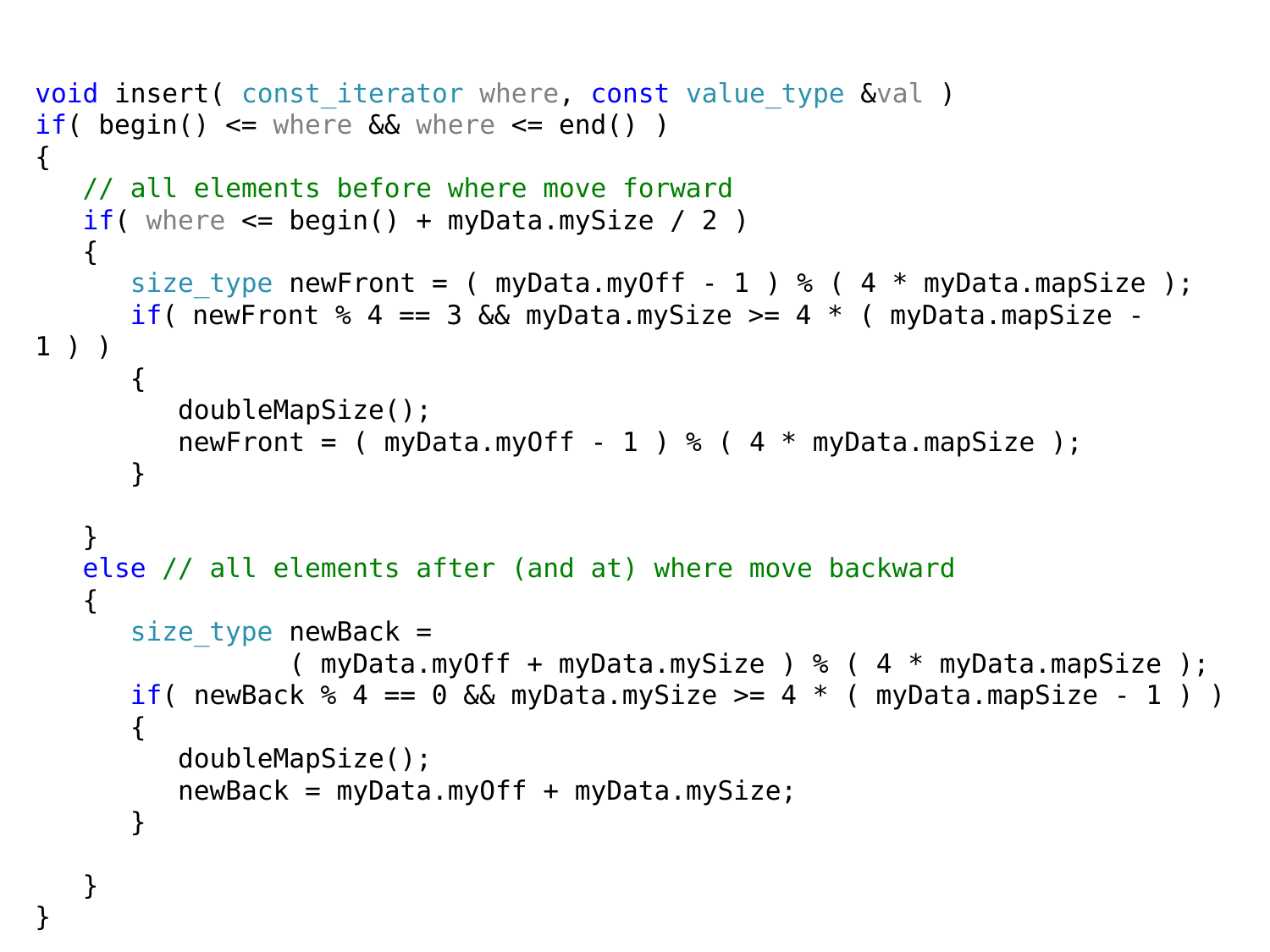

void insert( const_iterator where, const value_type &val )
if( begin() <= where && where <= end() )
{
   // all elements before where move forward
   if( where <= begin() + myData.mySize / 2 )
   {
      size_type newFront = ( myData.myOff - 1 ) % ( 4 * myData.mapSize );
      if( newFront % 4 == 3 && myData.mySize >= 4 * ( myData.mapSize - 1 ) )
      {
         doubleMapSize();
         newFront = ( myData.myOff - 1 ) % ( 4 * myData.mapSize );
      }

   }
   else // all elements after (and at) where move backward
   {
      size_type newBack =
                ( myData.myOff + myData.mySize ) % ( 4 * myData.mapSize );
      if( newBack % 4 == 0 && myData.mySize >= 4 * ( myData.mapSize - 1 ) )
      {
         doubleMapSize();
         newBack = myData.myOff + myData.mySize;
      }

   }
}